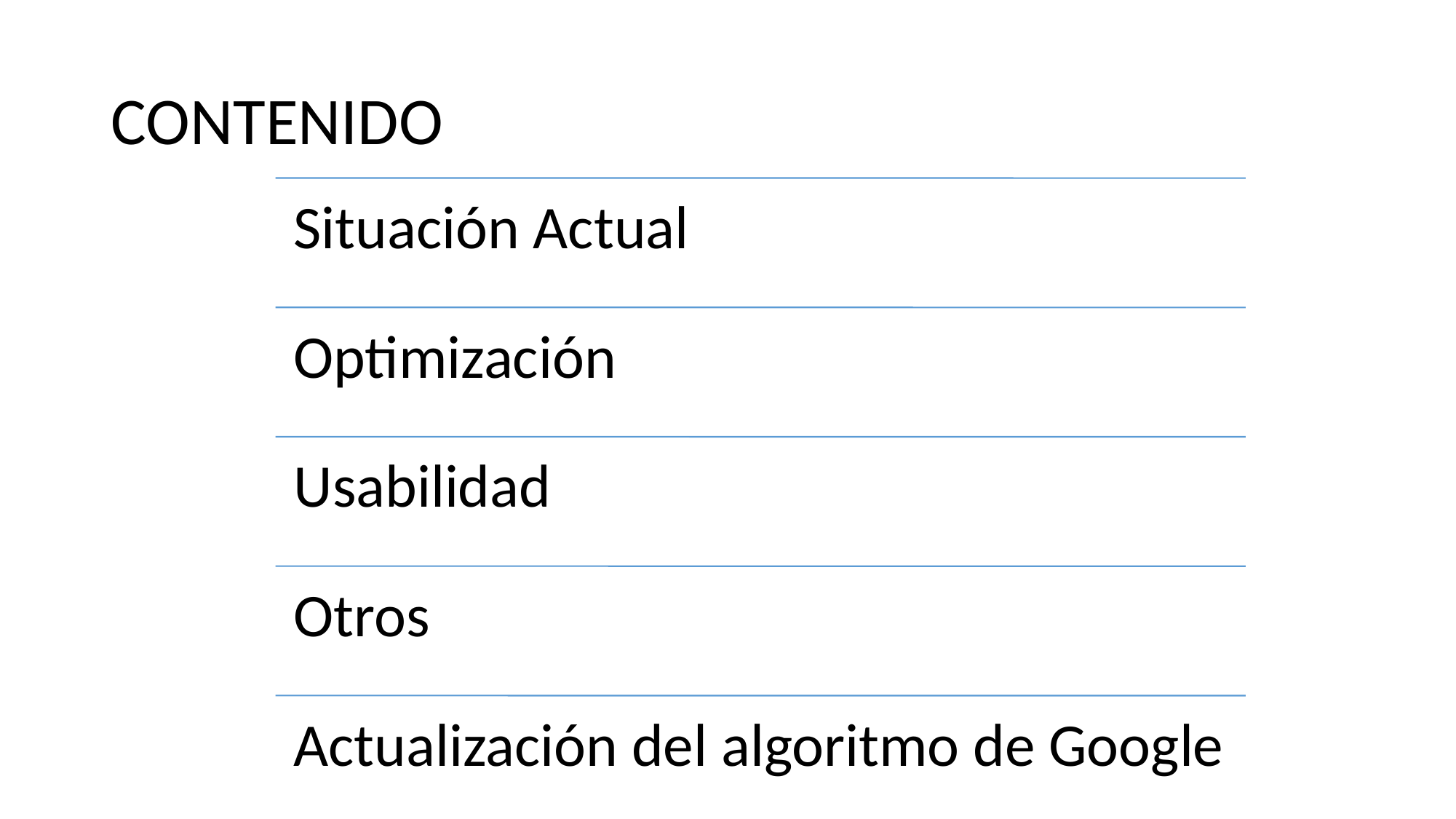

# CONTENIDO
Situación Actual
Optimización
Usabilidad
Otros
Actualización del algoritmo de Google